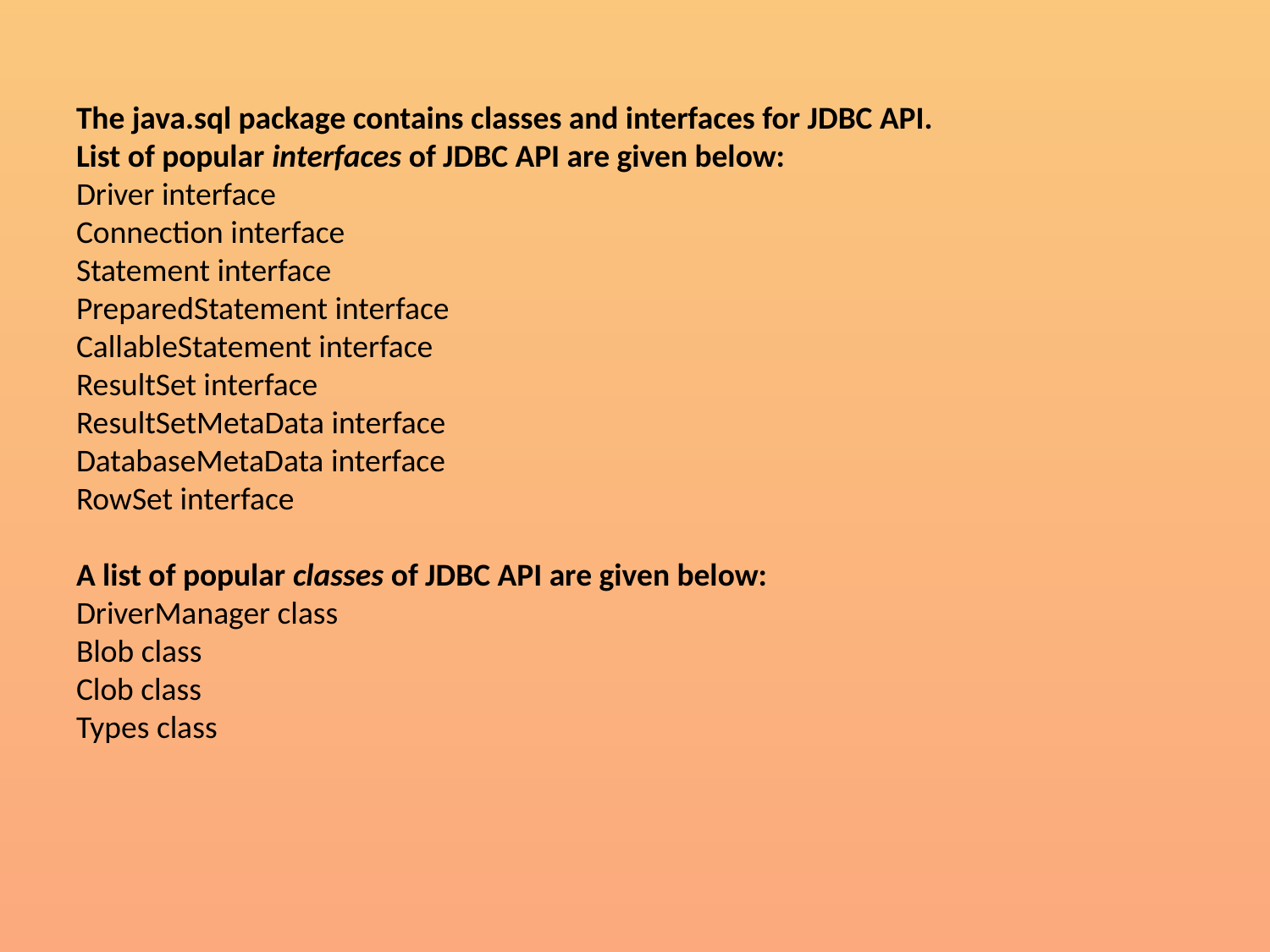

# The java.sql package contains classes and interfaces for JDBC API. List of popular interfaces of JDBC API are given below: Driver interface Connection interface Statement interface PreparedStatement interface CallableStatement interface ResultSet interface ResultSetMetaData interface DatabaseMetaData interface RowSet interface A list of popular classes of JDBC API are given below: DriverManager class Blob class Clob class Types class